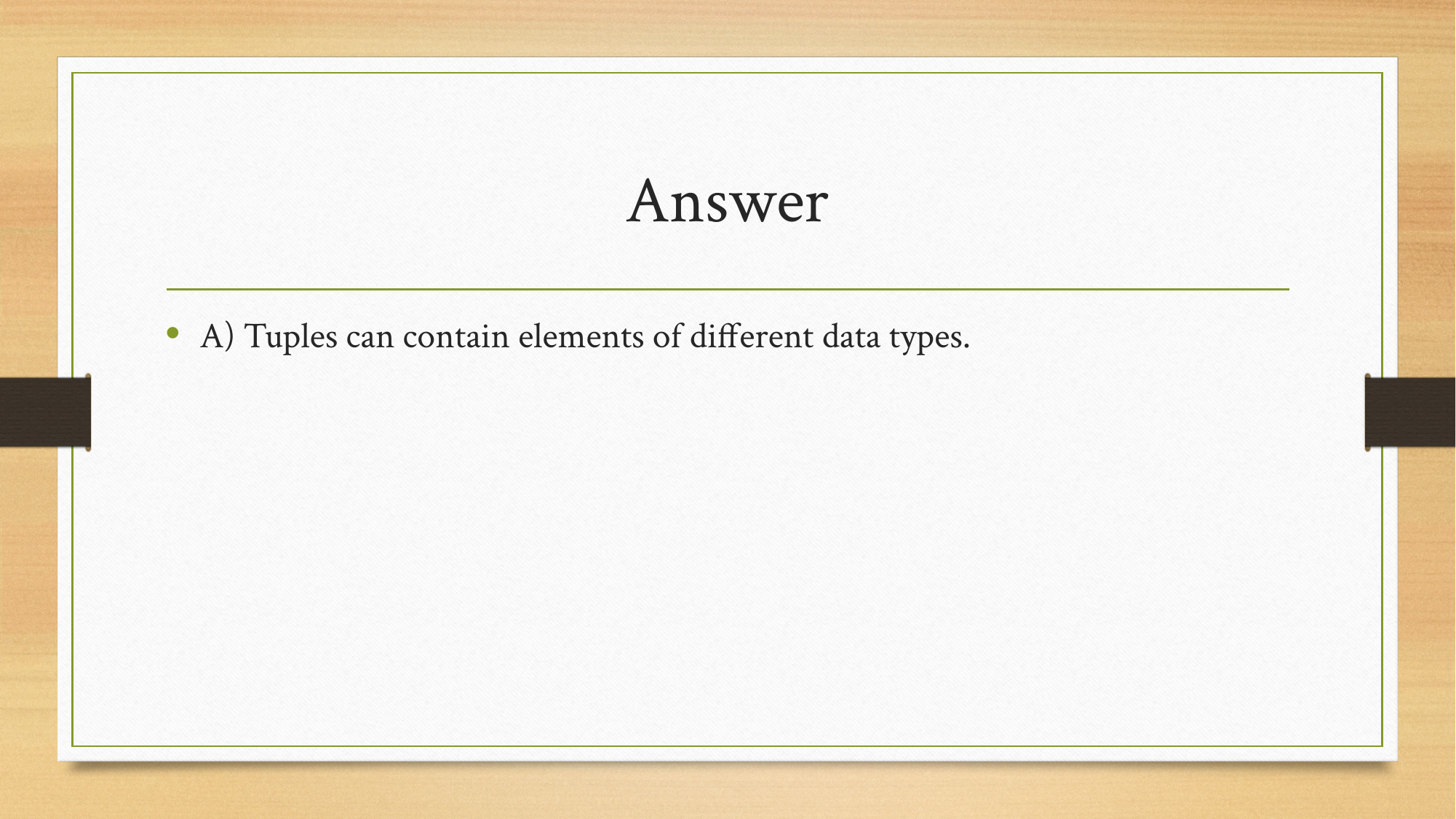

# Answer
A) Tuples can contain elements of different data types.